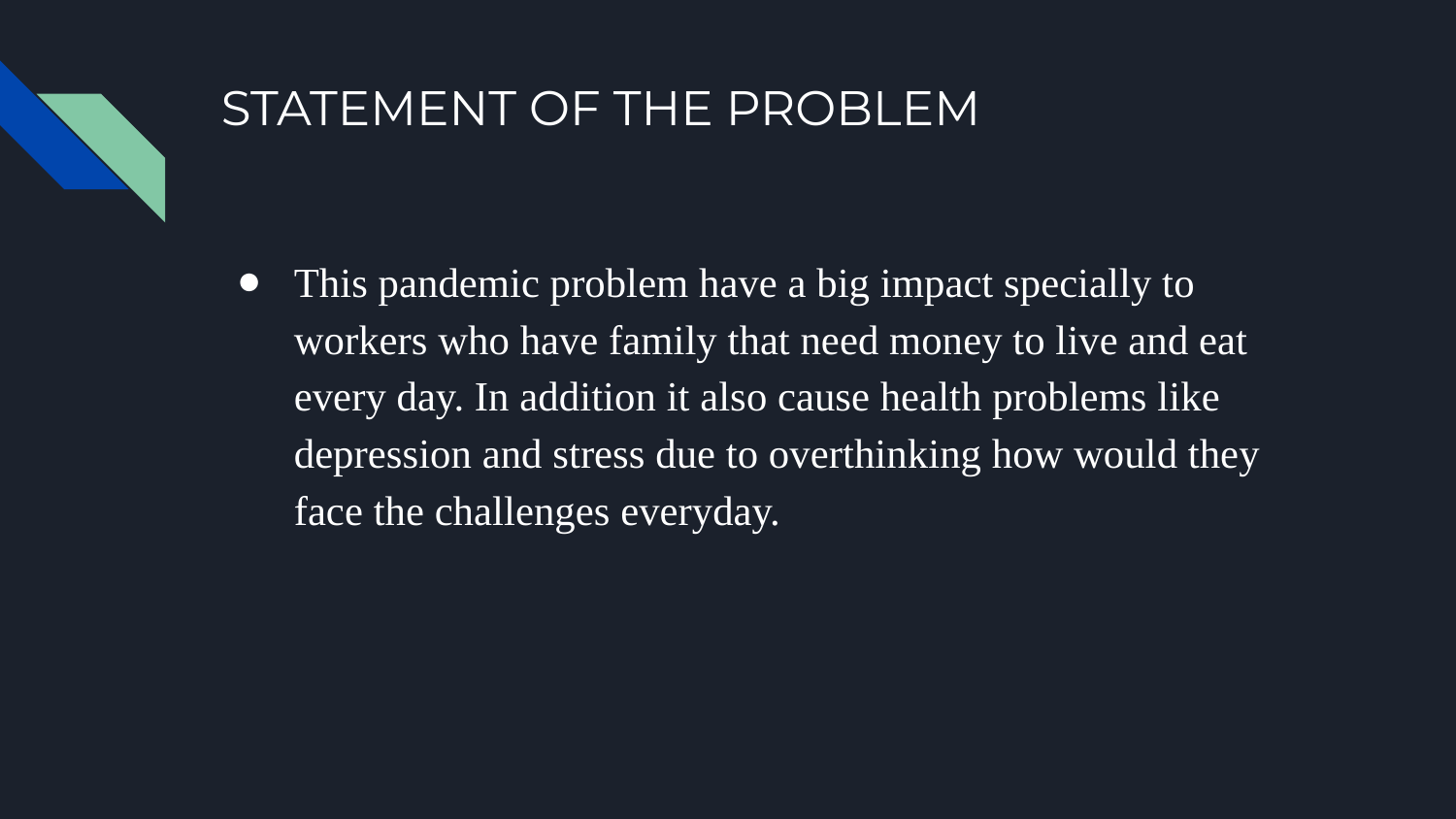

# STATEMENT OF THE PROBLEM

This pandemic problem have a big impact specially to workers who have family that need money to live and eat every day. In addition it also cause health problems like depression and stress due to overthinking how would they face the challenges everyday.